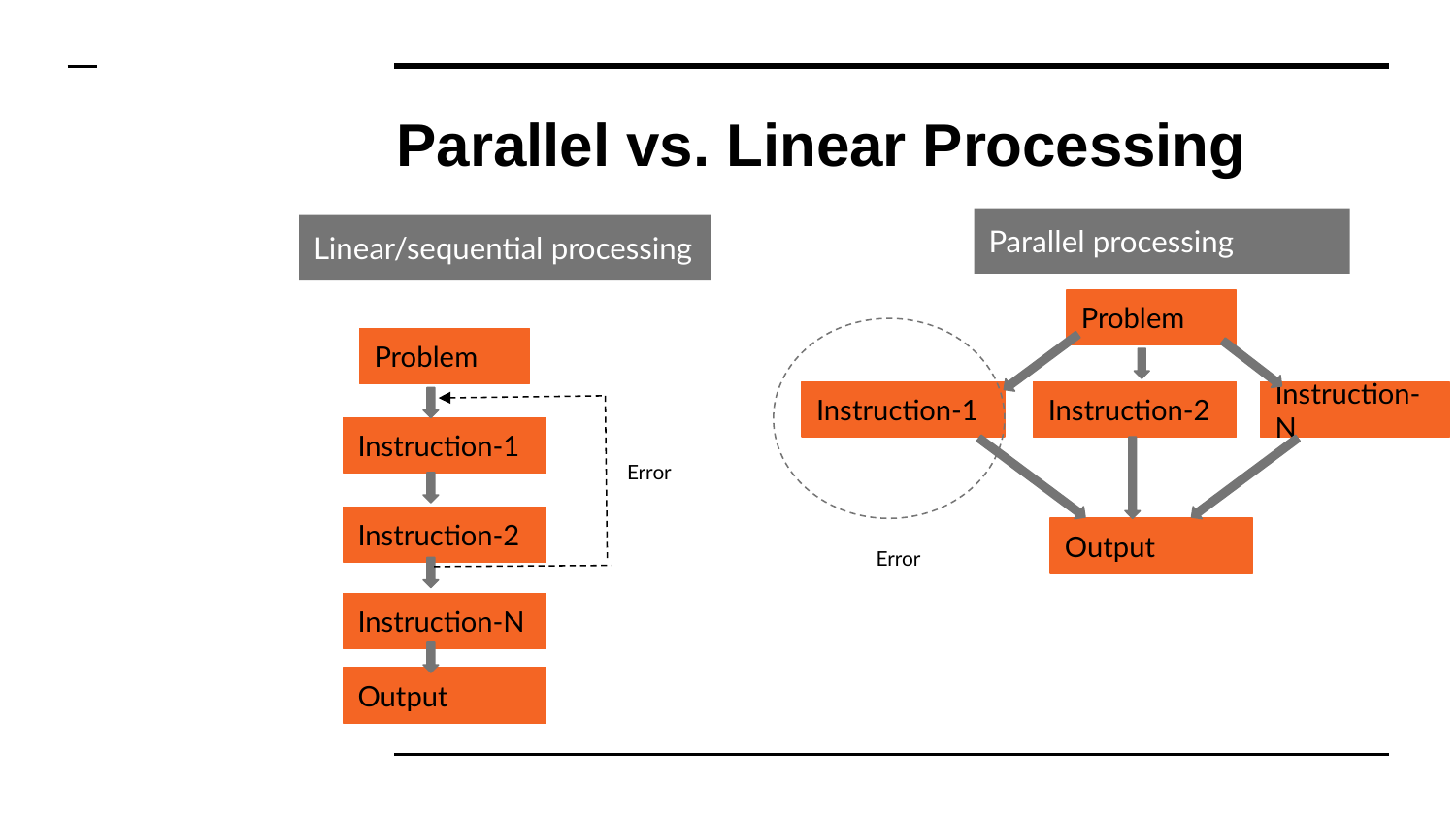

# Parallel vs. Linear Processing
Parallel processing
Linear/sequential processing
Problem

Problem

Instruction-1
Instruction-2
Instruction-N

Instruction-1

Error

Instruction-2
Output
Error

Instruction-N

Output